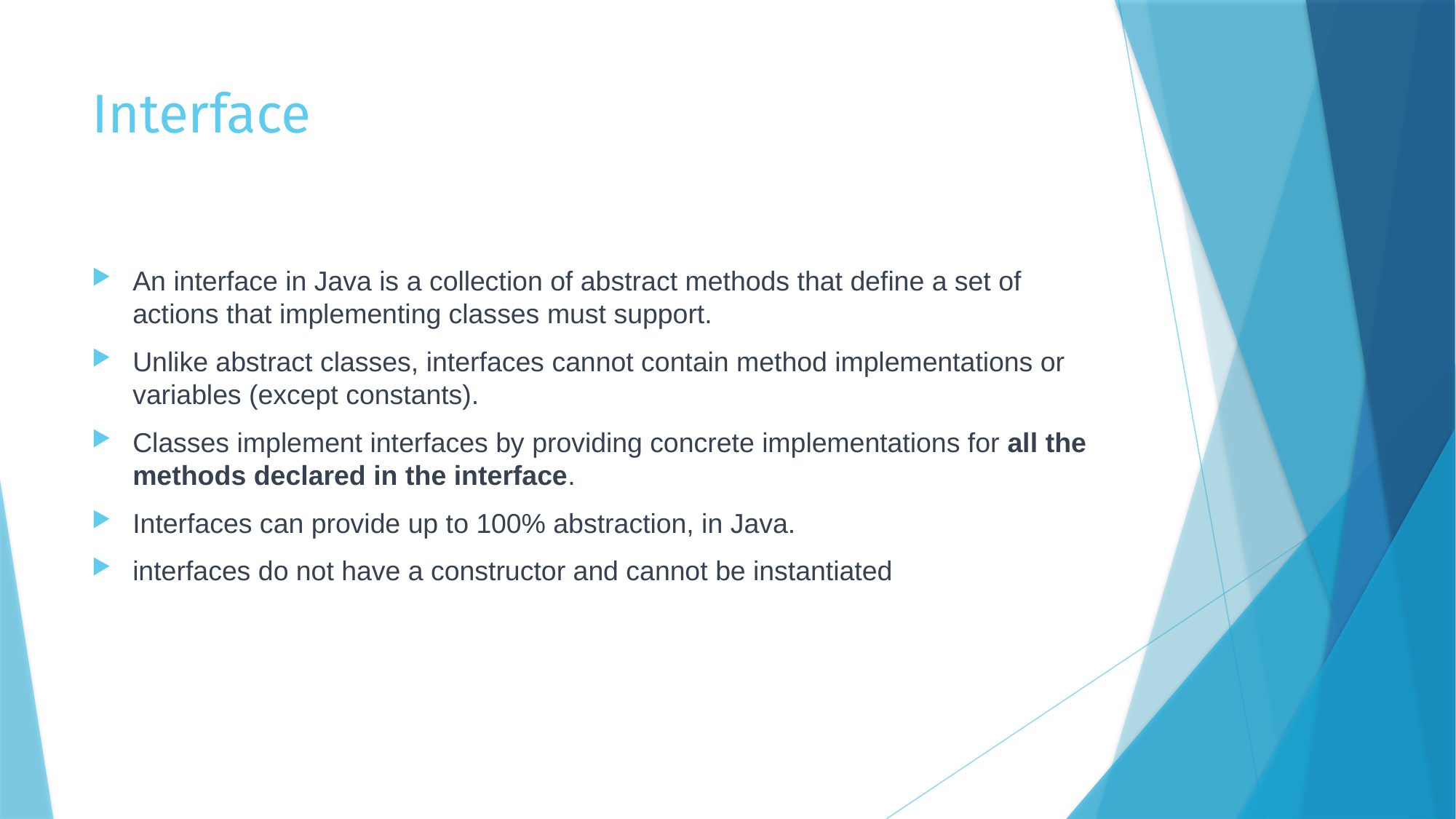

# Interface
An interface in Java is a collection of abstract methods that define a set of actions that implementing classes must support.
Unlike abstract classes, interfaces cannot contain method implementations or variables (except constants).
Classes implement interfaces by providing concrete implementations for all the methods declared in the interface.
Interfaces can provide up to 100% abstraction, in Java.
interfaces do not have a constructor and cannot be instantiated